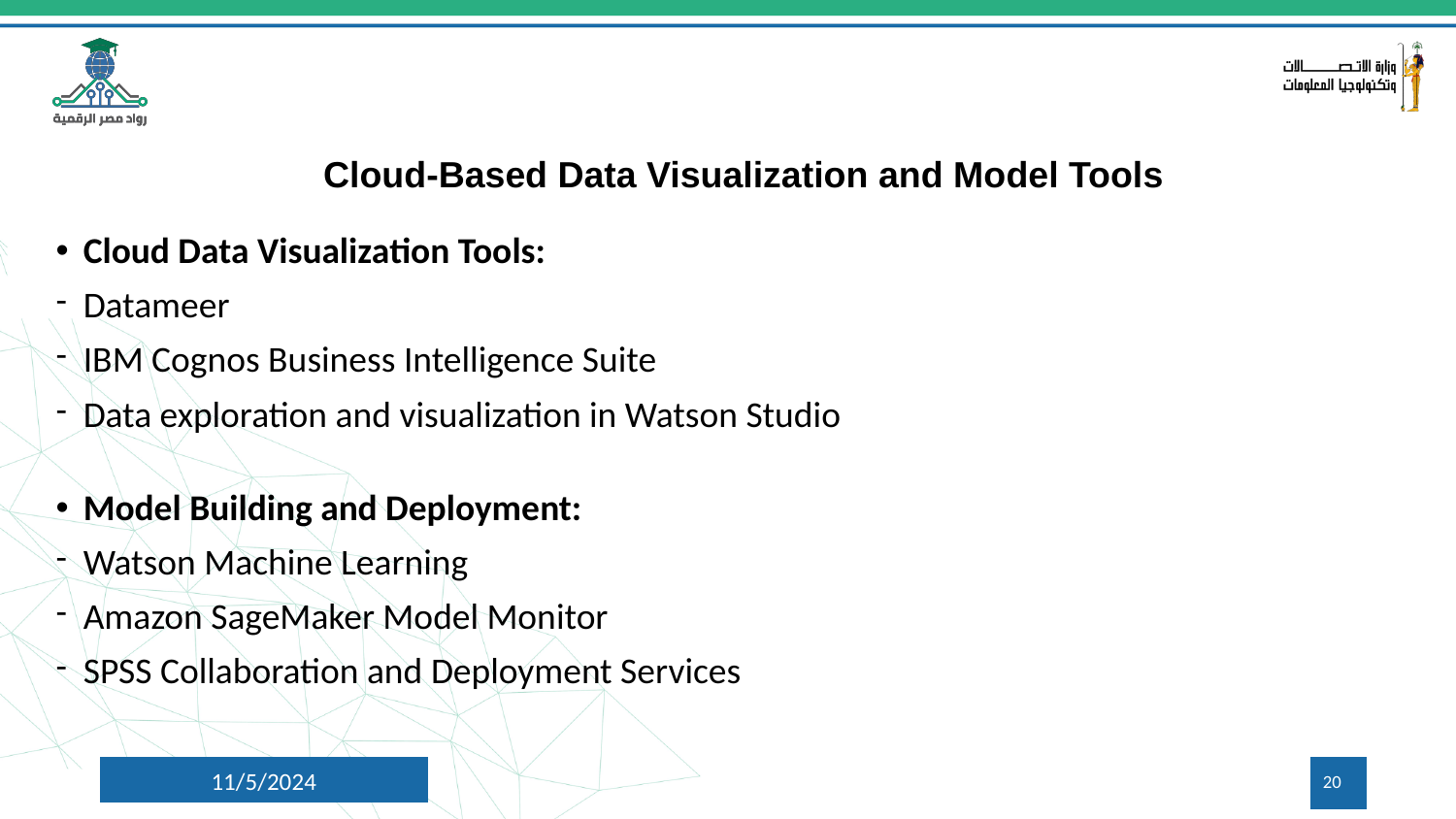

Cloud-Based Data Visualization and Model Tools
Cloud Data Visualization Tools:
Datameer
IBM Cognos Business Intelligence Suite
Data exploration and visualization in Watson Studio
Model Building and Deployment:
Watson Machine Learning
Amazon SageMaker Model Monitor
SPSS Collaboration and Deployment Services
11/5/2024

20